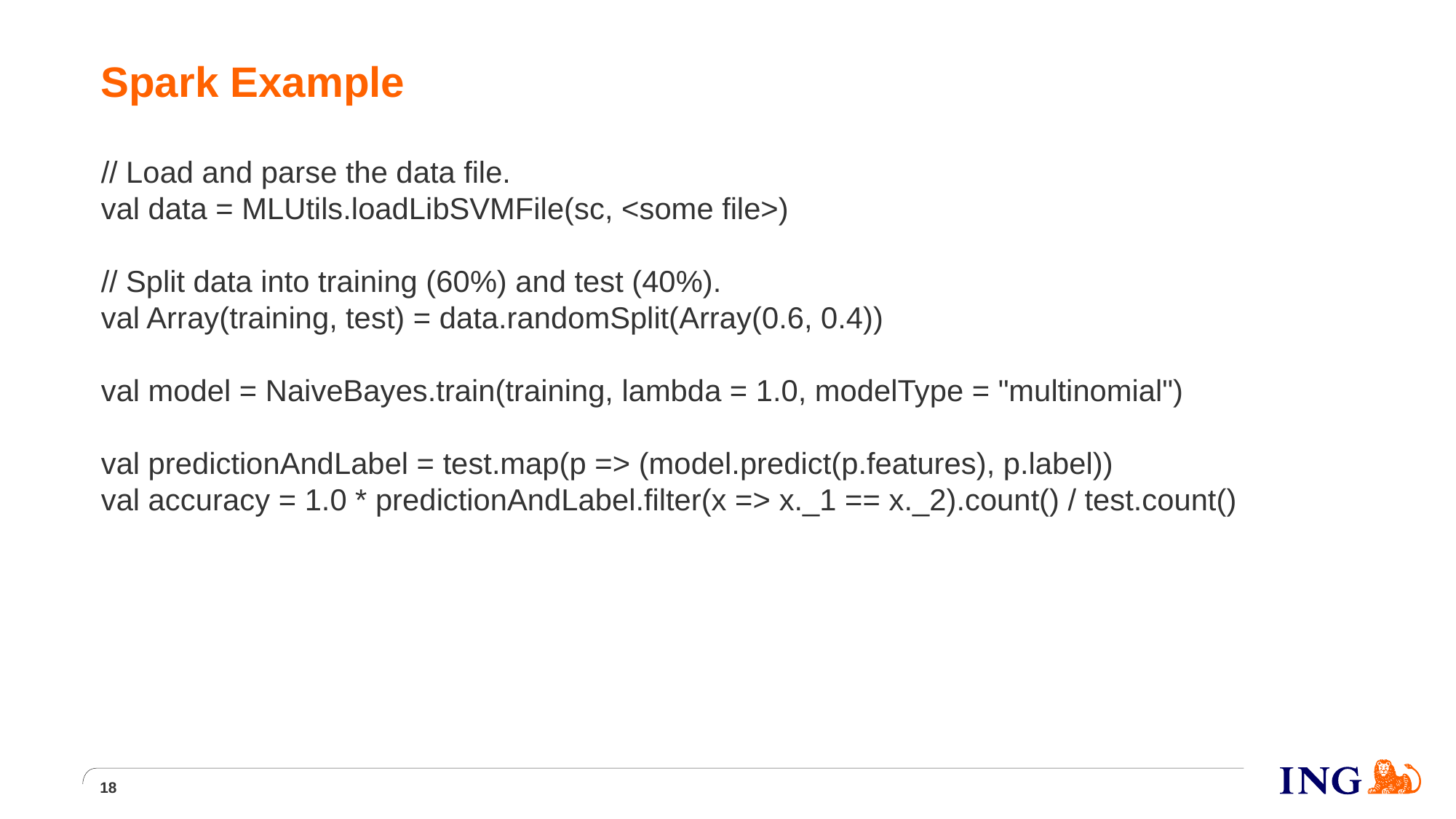

# Spark Example
// Load and parse the data file.
val data = MLUtils.loadLibSVMFile(sc, <some file>)

// Split data into training (60%) and test (40%).
val Array(training, test) = data.randomSplit(Array(0.6, 0.4))

val model = NaiveBayes.train(training, lambda = 1.0, modelType = "multinomial")

val predictionAndLabel = test.map(p => (model.predict(p.features), p.label))
val accuracy = 1.0 * predictionAndLabel.filter(x => x._1 == x._2).count() / test.count()

18